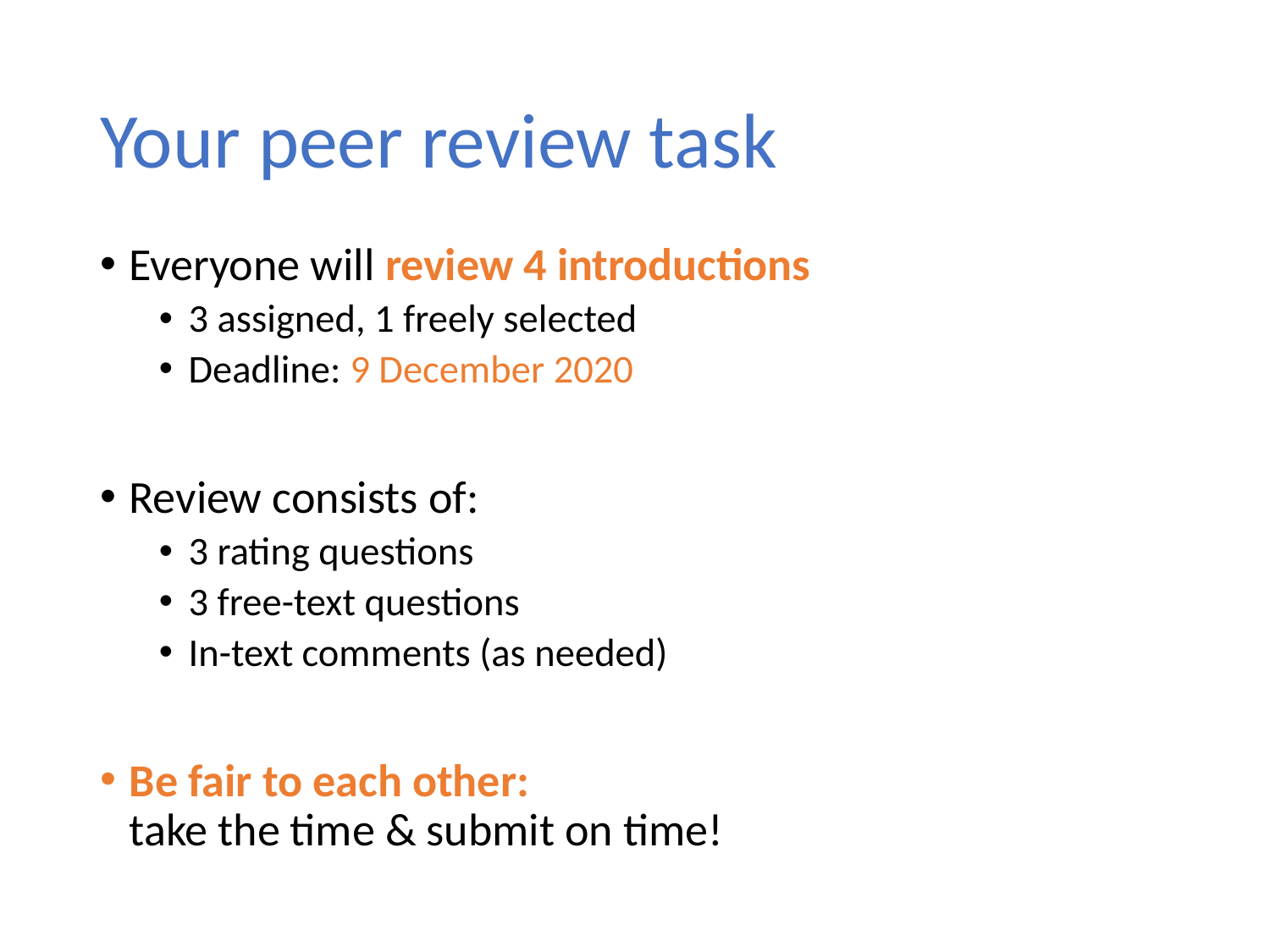

# Your peer review task
Everyone will review 4 introductions
3 assigned, 1 freely selected
Deadline: 9 December 2020

Review consists of:
3 rating questions
3 free-text questions
In-text comments (as needed)

Be fair to each other:
take the time & submit on time!